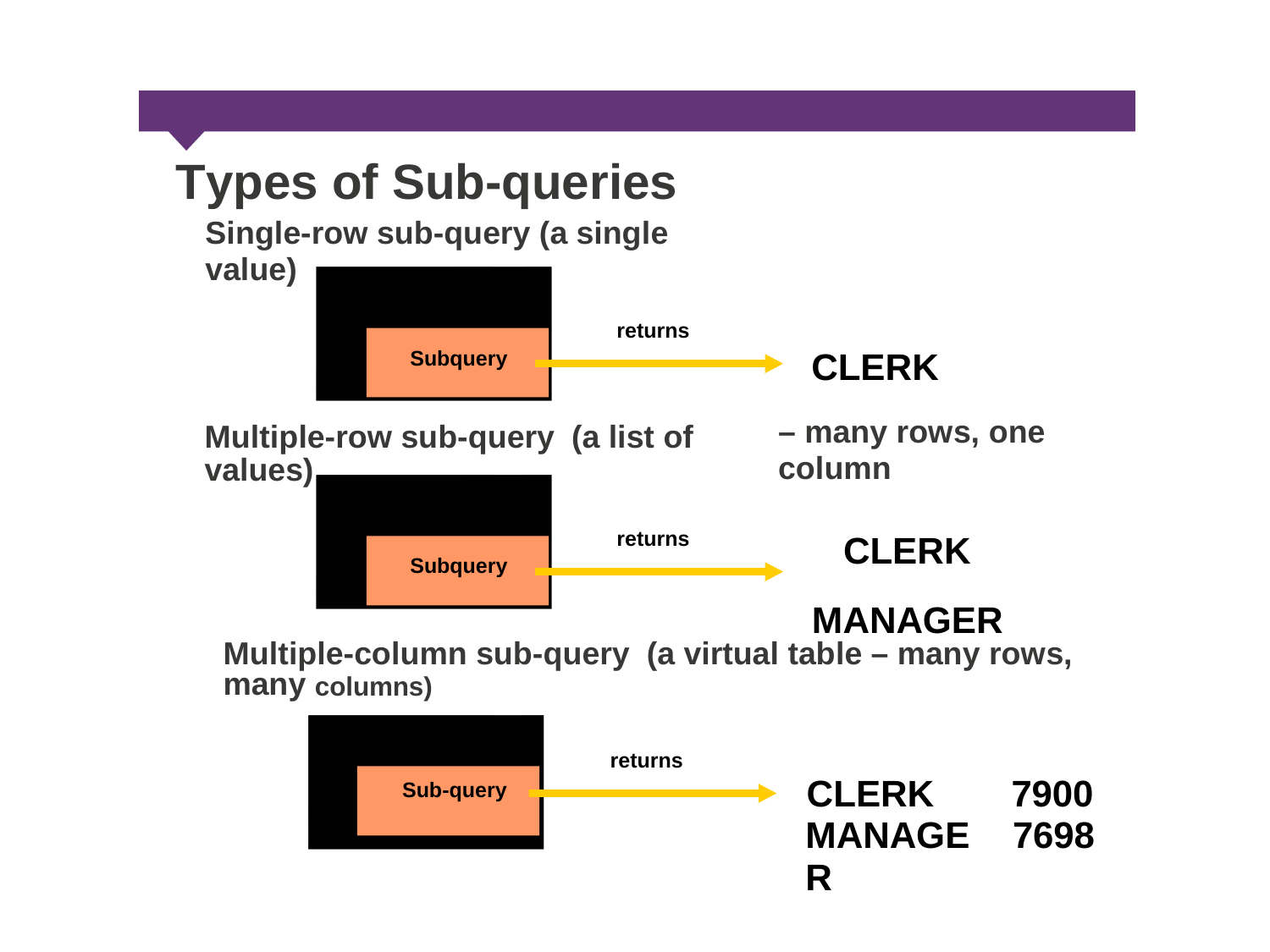

Types of Sub-queries
Single-row sub-query (a single value)

returns
Main query

Subquery

CLERK
– many rows, one column

Multiple-row sub-query (a list of values)

Main query

returns
CLERK

Subquery

MANAGER
Multiple-column sub-query (a virtual table – many rows, many columns)

Main query
Sub-query

returns

CLERK
MANAGER
7900
7698